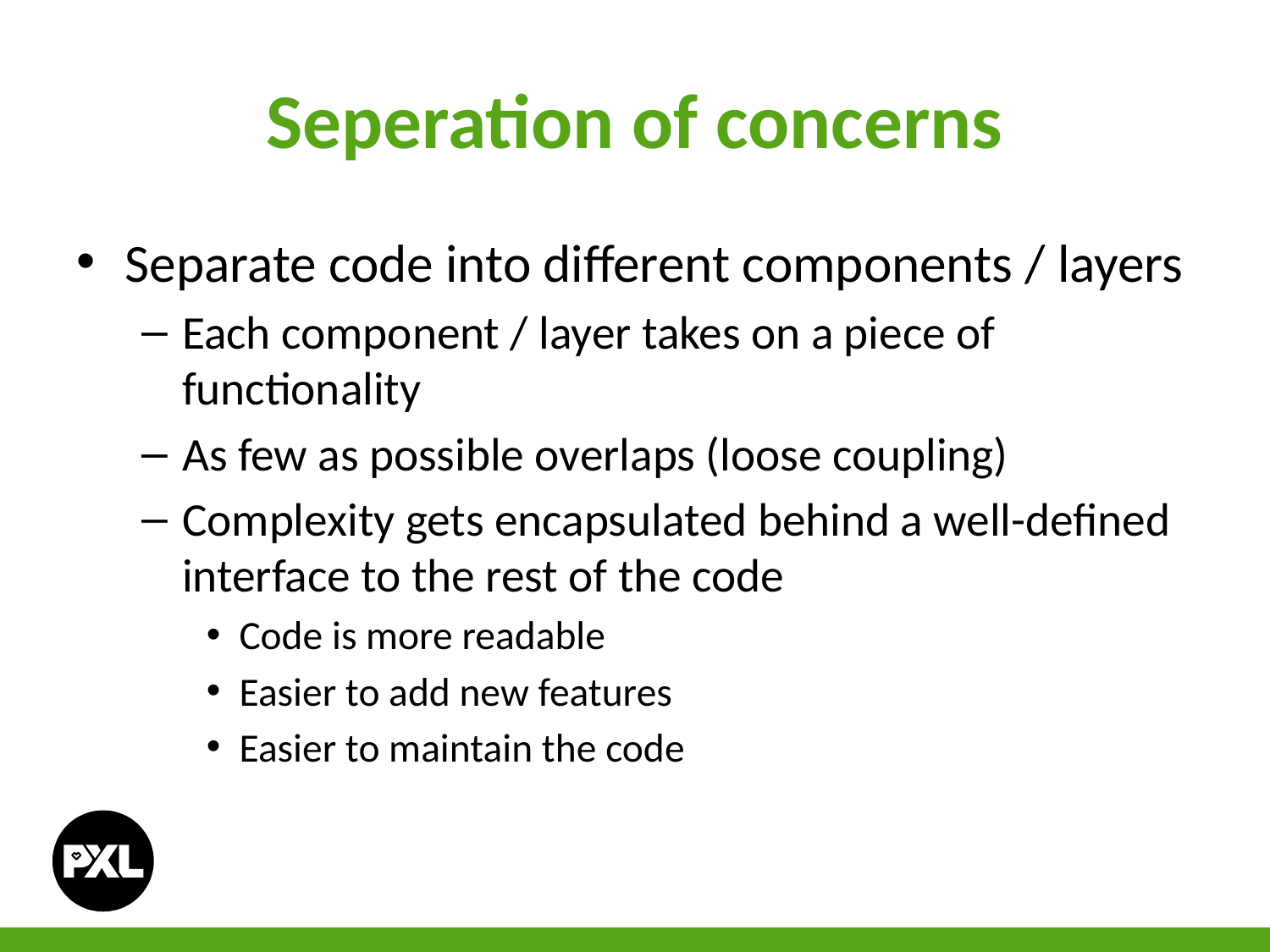

# Seperation of concerns
Separate code into different components / layers
Each component / layer takes on a piece of functionality
As few as possible overlaps (loose coupling)
Complexity gets encapsulated behind a well-defined interface to the rest of the code
Code is more readable
Easier to add new features
Easier to maintain the code